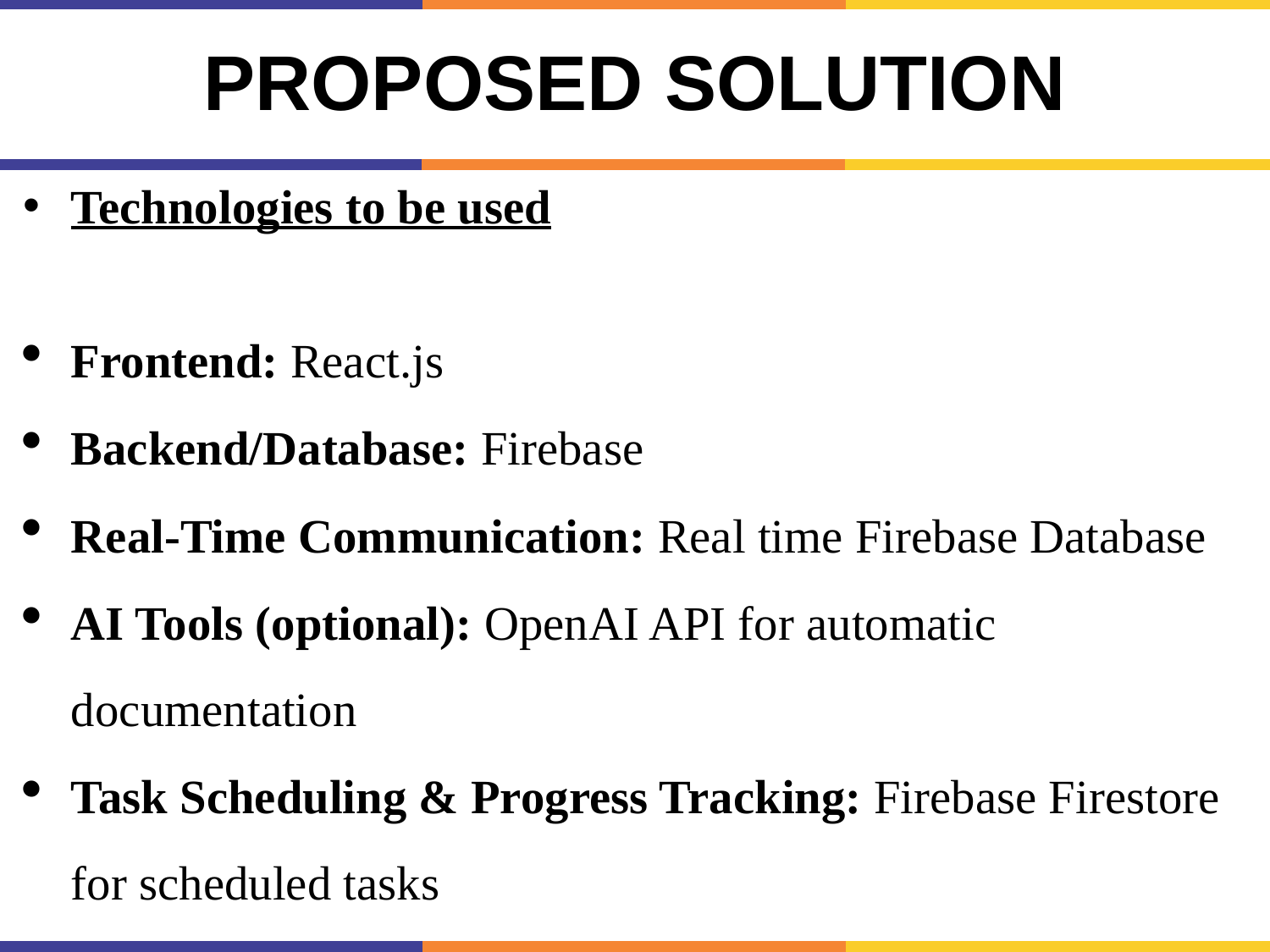

# Proposed Solution
Technologies to be used

Frontend: React.js
Backend/Database: Firebase
Real-Time Communication: Real time Firebase Database
AI Tools (optional): OpenAI API for automatic documentation
Task Scheduling & Progress Tracking: Firebase Firestore for scheduled tasks